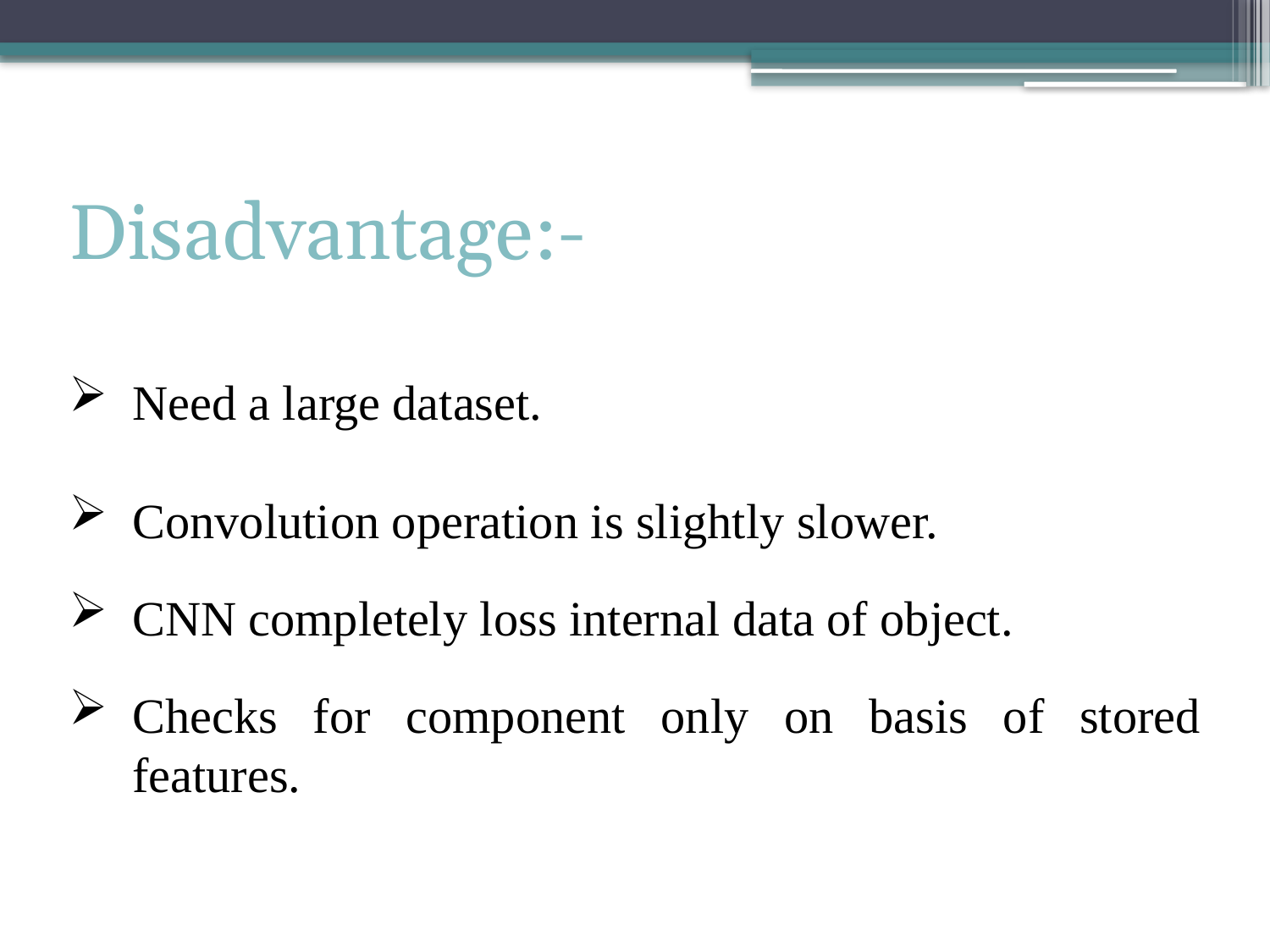

Disadvantage:-
Need a large dataset.

Convolution operation is slightly slower.

CNN completely loss internal data of object.

Checks for component only on basis of stored features.